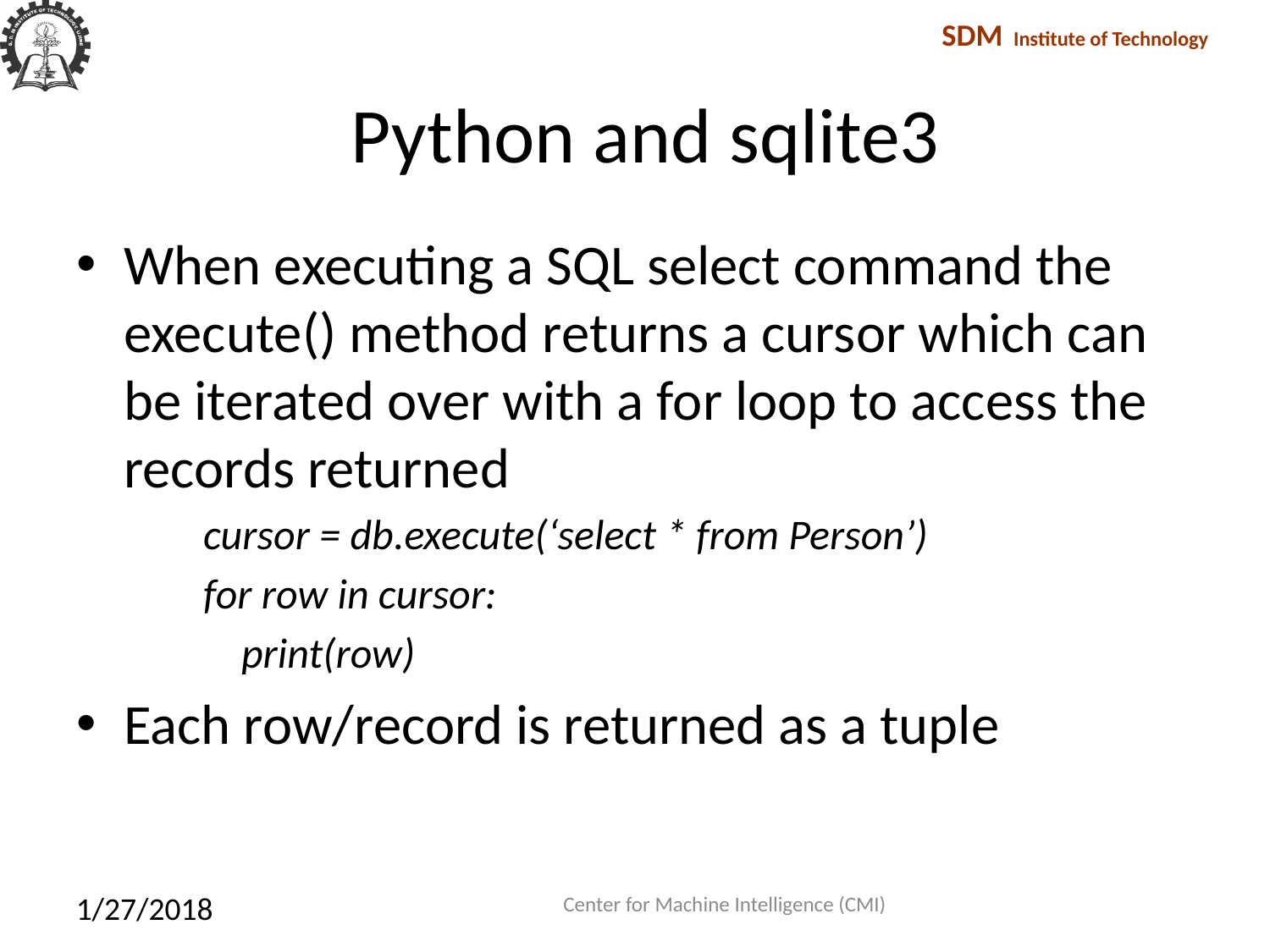

# Python and sqlite3
When executing a SQL select command the execute() method returns a cursor which can be iterated over with a for loop to access the records returned
cursor = db.execute(‘select * from Person’)
for row in cursor:
    print(row)
Each row/record is returned as a tuple
Center for Machine Intelligence (CMI)
1/27/2018